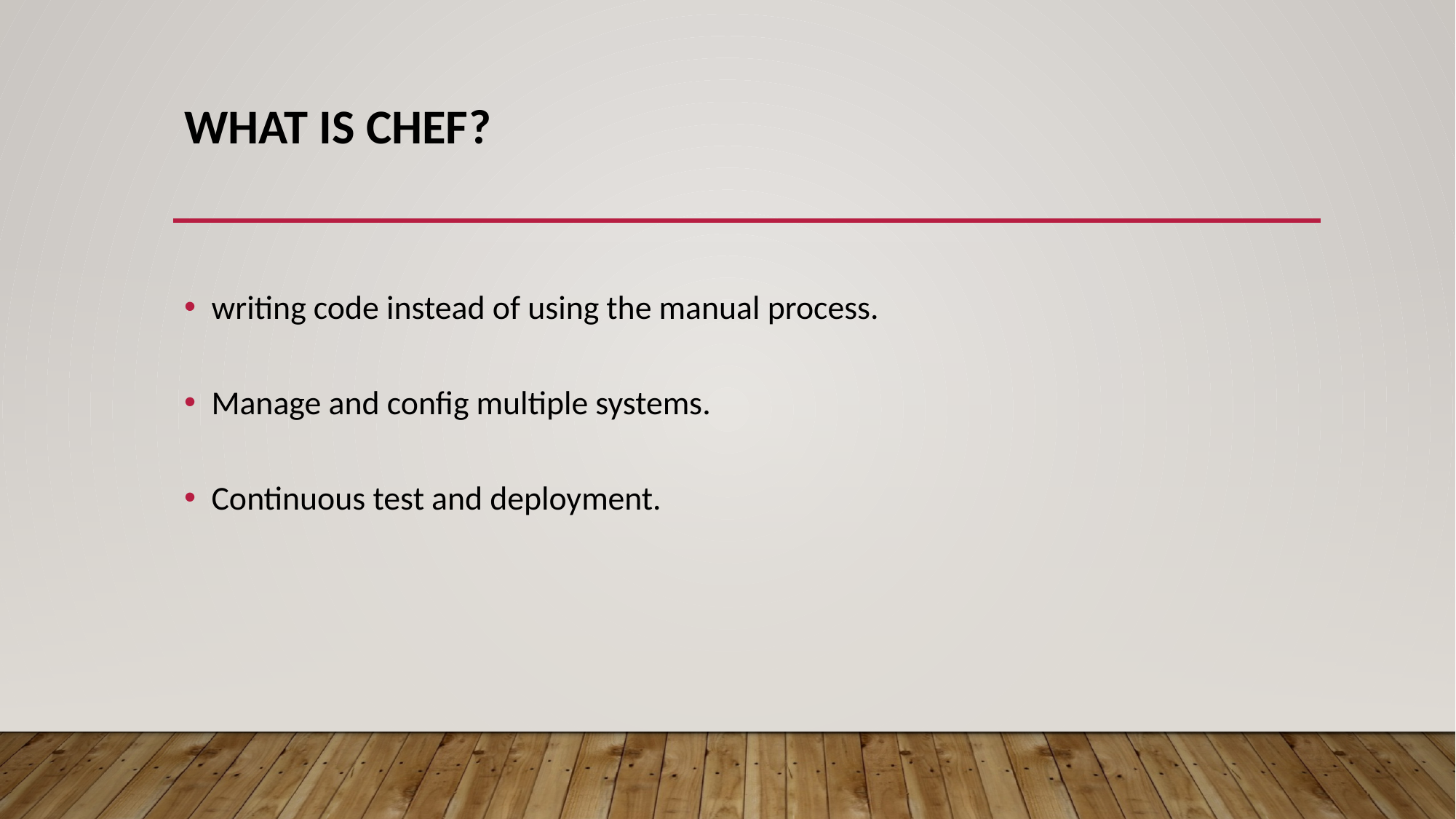

# What is Chef?
writing code instead of using the manual process.
Manage and config multiple systems.
Continuous test and deployment.